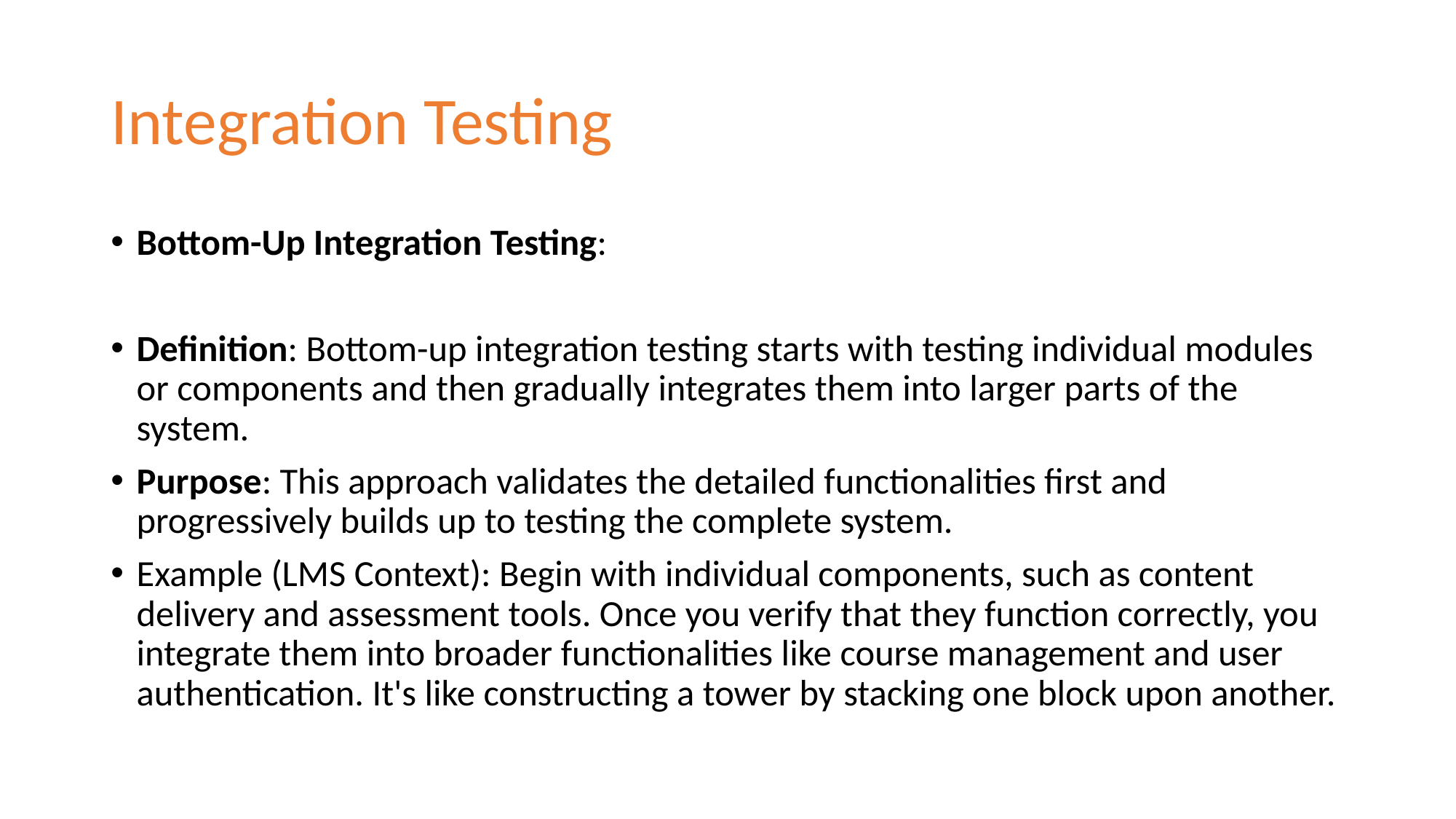

# Integration Testing
Bottom-Up Integration Testing:

Definition: Bottom-up integration testing starts with testing individual modules or components and then gradually integrates them into larger parts of the system.
Purpose: This approach validates the detailed functionalities first and progressively builds up to testing the complete system.
Example (LMS Context): Begin with individual components, such as content delivery and assessment tools. Once you verify that they function correctly, you integrate them into broader functionalities like course management and user authentication. It's like constructing a tower by stacking one block upon another.